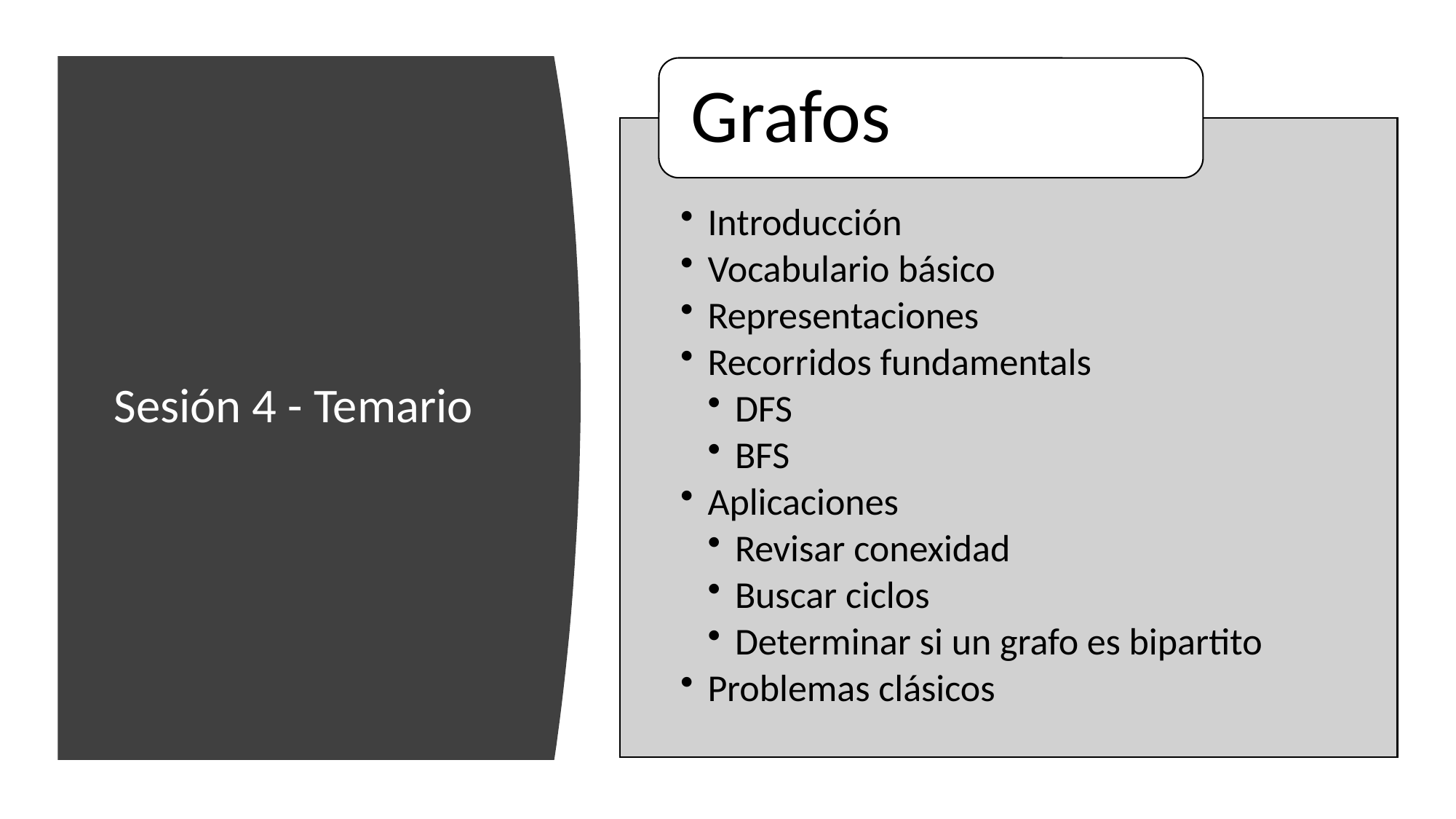

Introducción
Vocabulario básico
Representaciones
Recorridos fundamentals
DFS
BFS
Aplicaciones
Revisar conexidad
Buscar ciclos
Determinar si un grafo es bipartito
Problemas clásicos
Grafos

# Sesión 4 - Temario